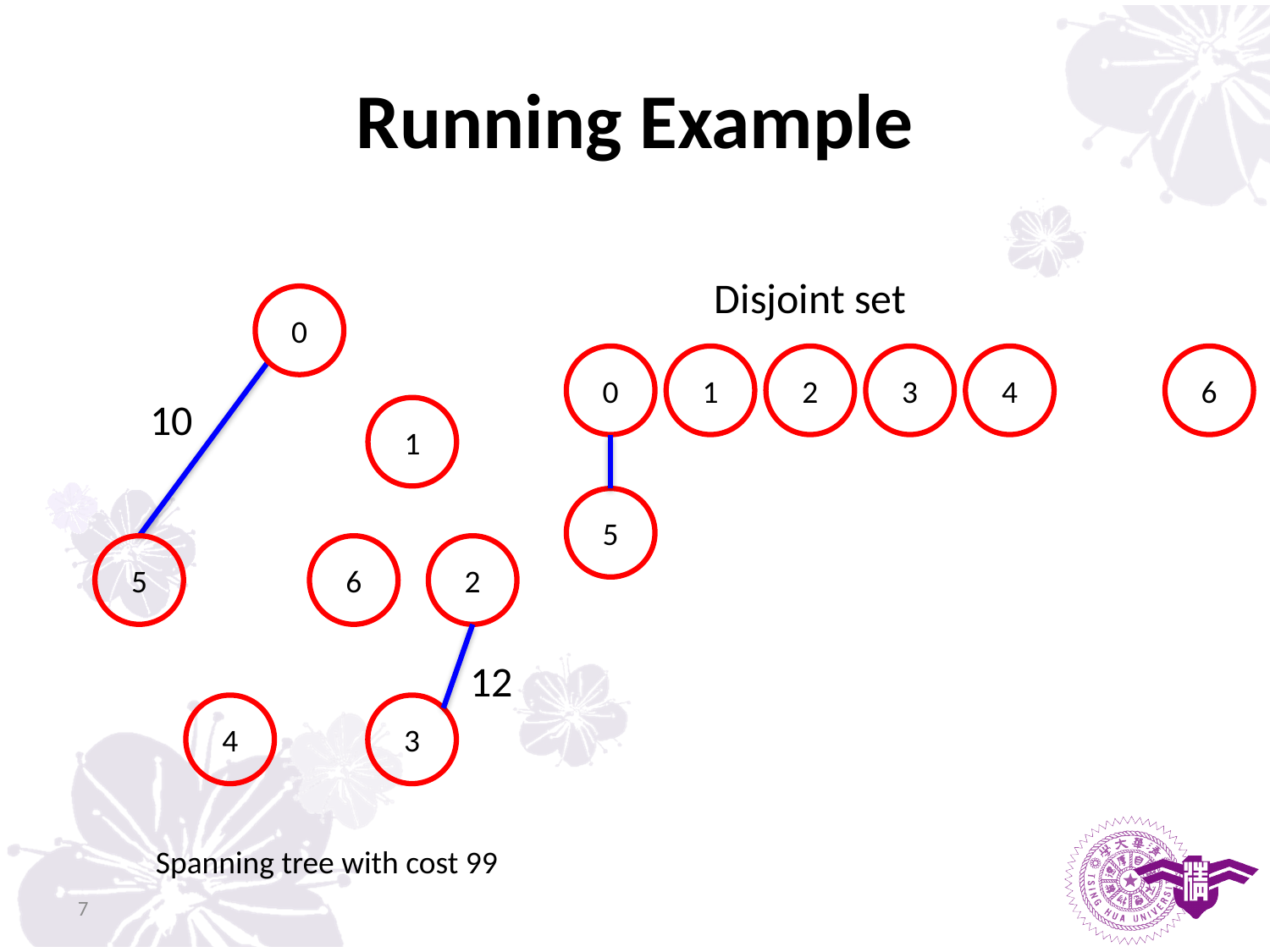

# Running Example
Disjoint set
0
0
1
2
3
4
6
10
1
5
5
6
2
12
4
3
Spanning tree with cost 99
7